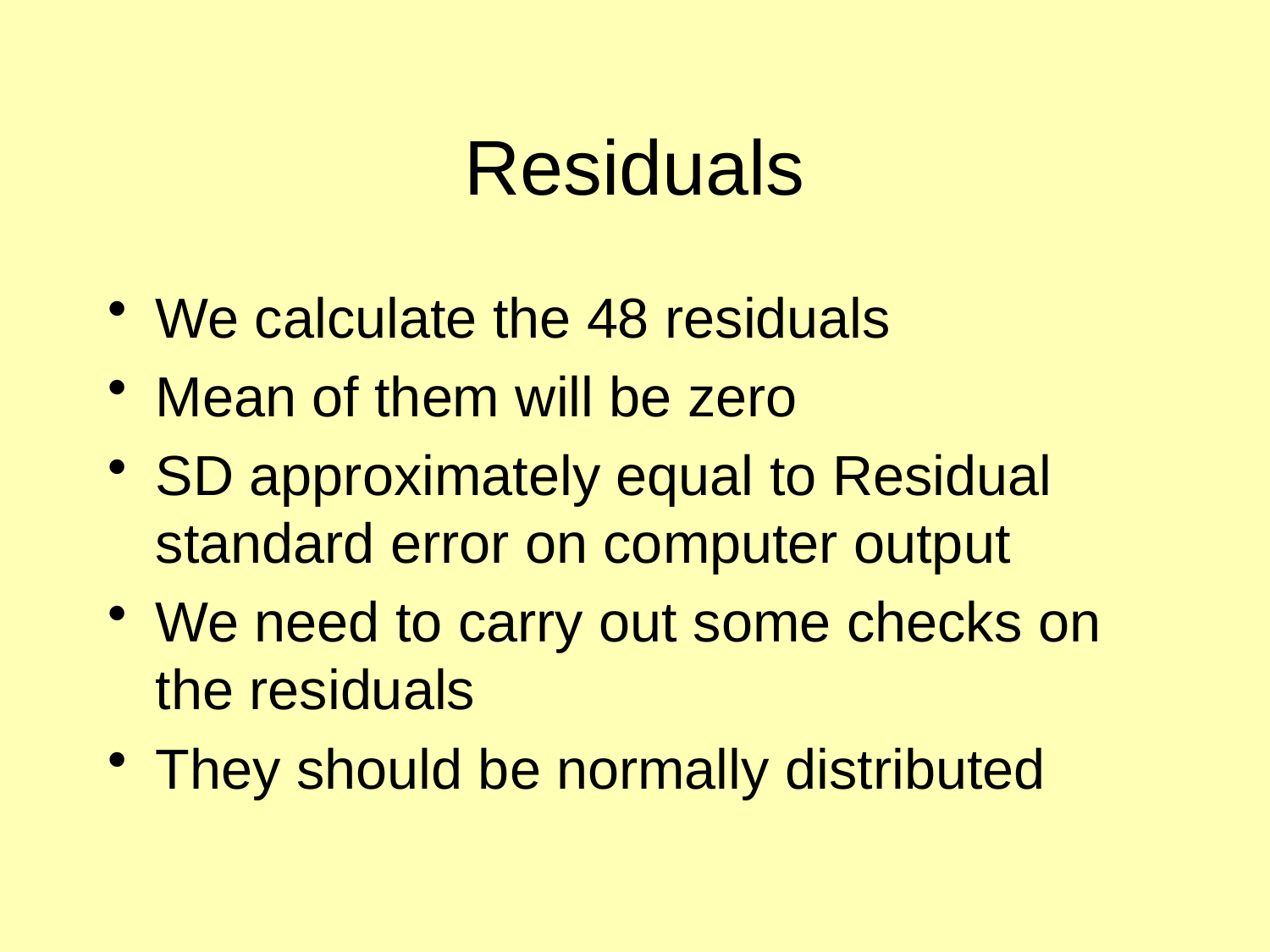

# Residuals
We calculate the 48 residuals
Mean of them will be zero
SD approximately equal to Residual standard error on computer output
We need to carry out some checks on the residuals
They should be normally distributed